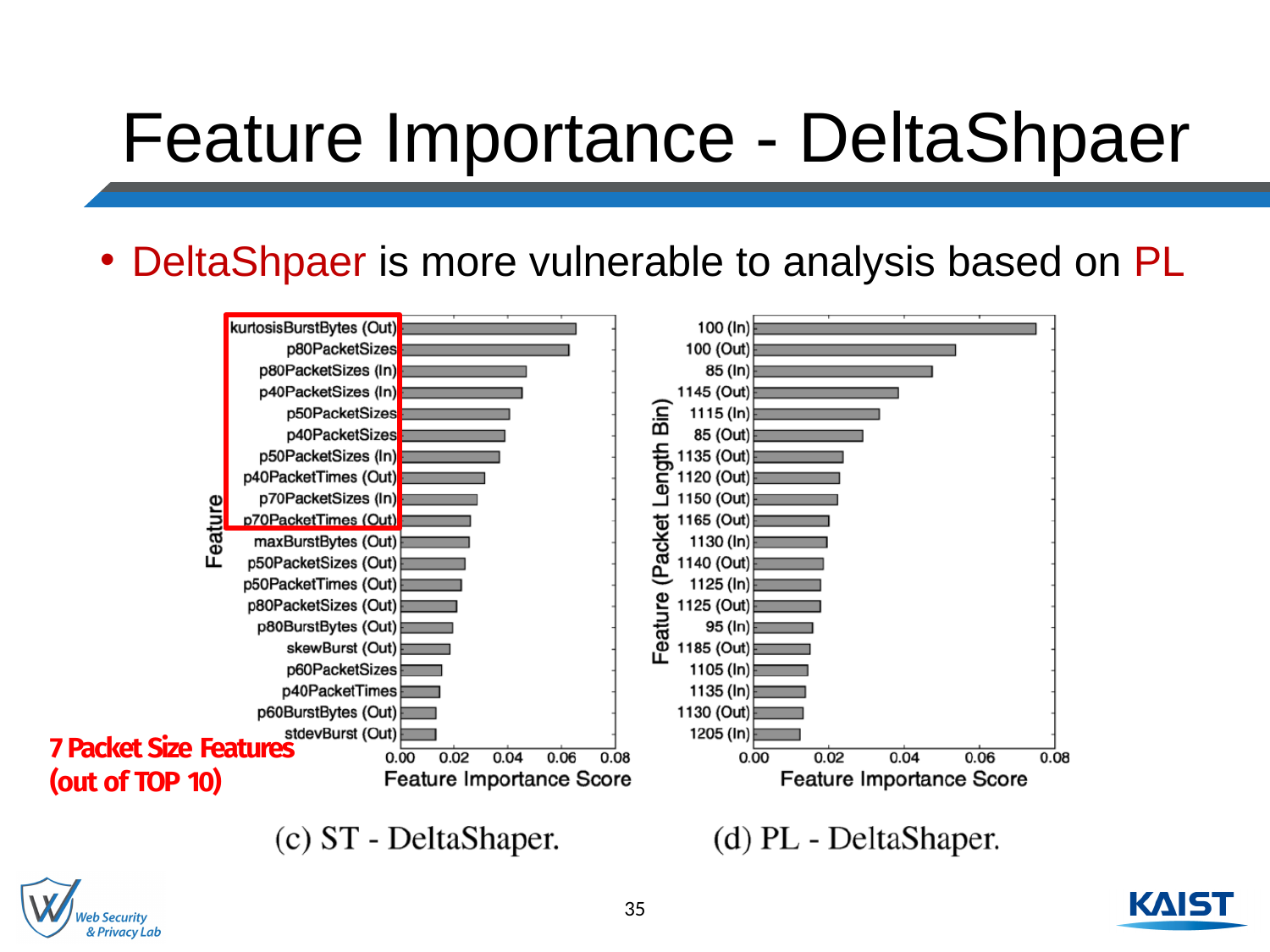

# Feature Importance - DeltaShpaer
DeltaShpaer is more vulnerable to analysis based on PL

7 Packet Size Features  (out of TOP 10)
35